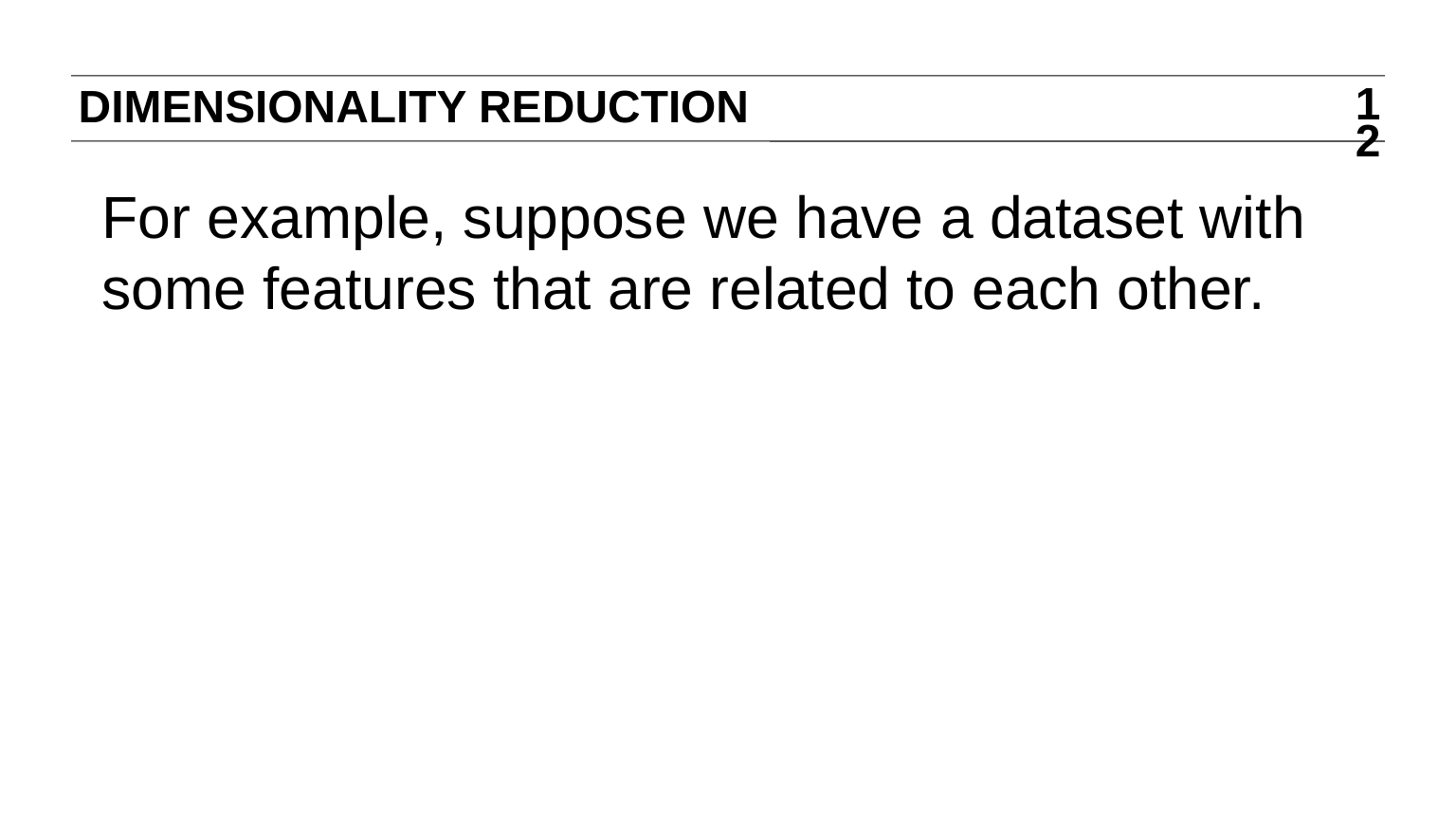

Dimensionality reduction
12
For example, suppose we have a dataset with some features that are related to each other.